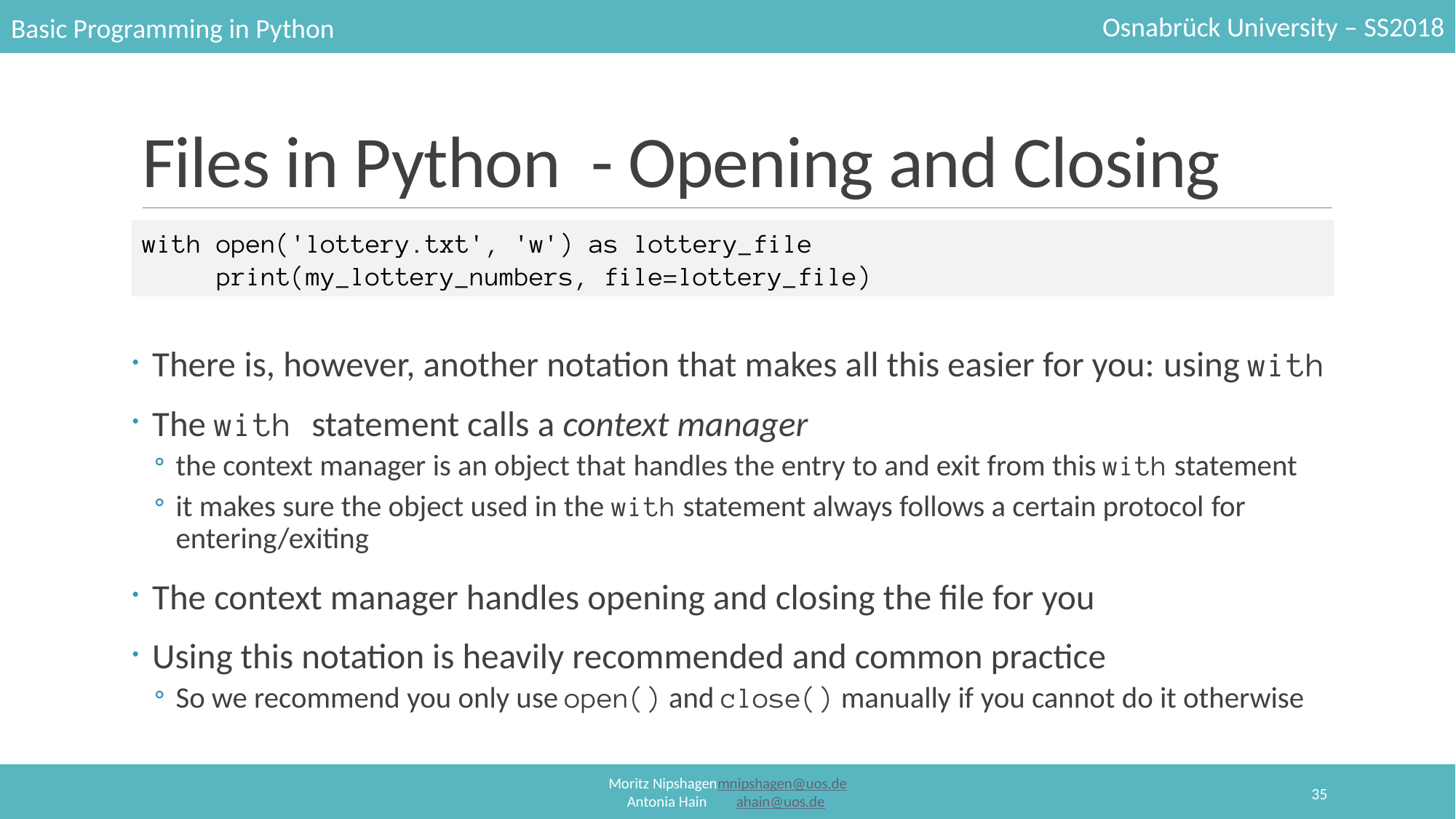

# Files in Python  - Opening and Closing
with open('lottery.txt', 'w') as lottery_file
     print(my_lottery_numbers, file=lottery_file)
There is, however, another notation that makes all this easier for you: using with
The with statement calls a context manager
the context manager is an object that handles the entry to and exit from this with statement
it makes sure the object used in the with statement always follows a certain protocol for entering/exiting
The context manager handles opening and closing the file for you
Using this notation is heavily recommended and common practice
So we recommend you only use open() and close() manually if you cannot do it otherwise
35